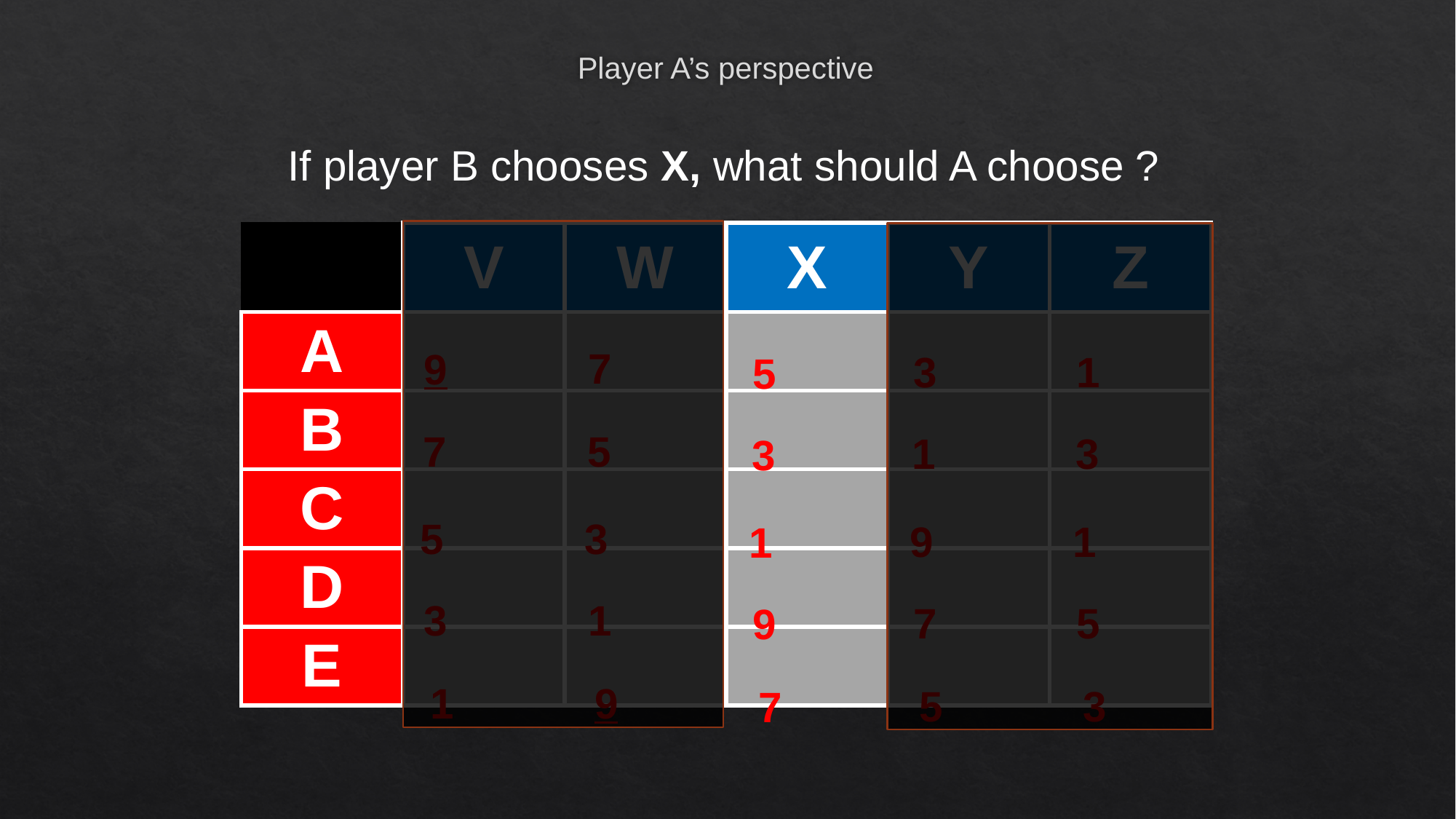

# Player A’s perspective
If player B chooses X, what should A choose ?

|  | V | W | X | Y | Z |
| --- | --- | --- | --- | --- | --- |
| A |  |  |  |  |  |
| B |  |  |  |  |  |
| C |  |  |  |  |  |
| D |  |  |  |  |  |
| E |  |  |  |  |  |

7
9
3
1
5
7
5
1
3
3
5
3
9
1
1
3
1
7
5
9
1
9
5
3
7